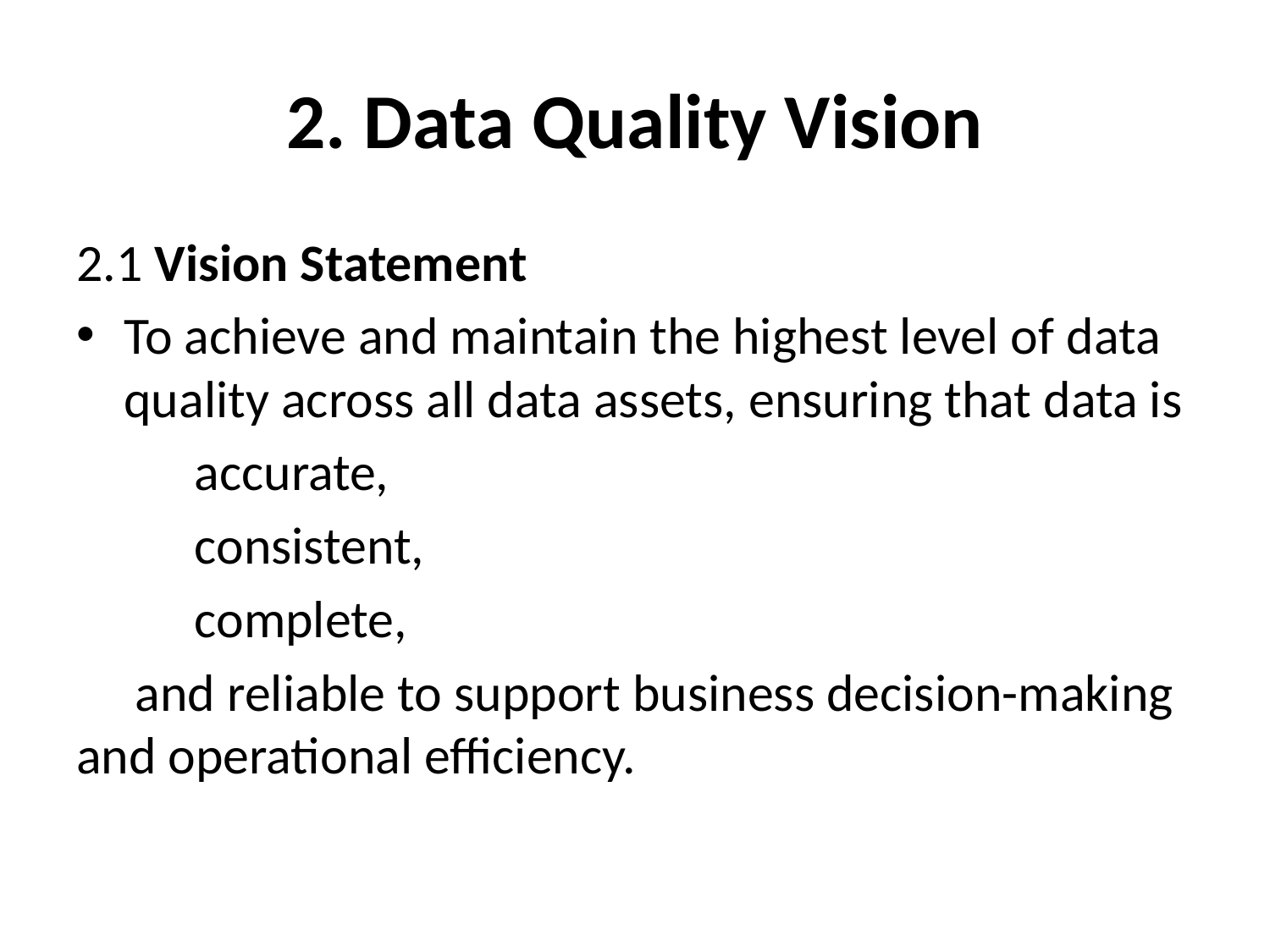

# 2. Data Quality Vision
2.1 Vision Statement
To achieve and maintain the highest level of data quality across all data assets, ensuring that data is
	accurate,
	consistent,
	complete,
     and reliable to support business decision-making  and operational efficiency.